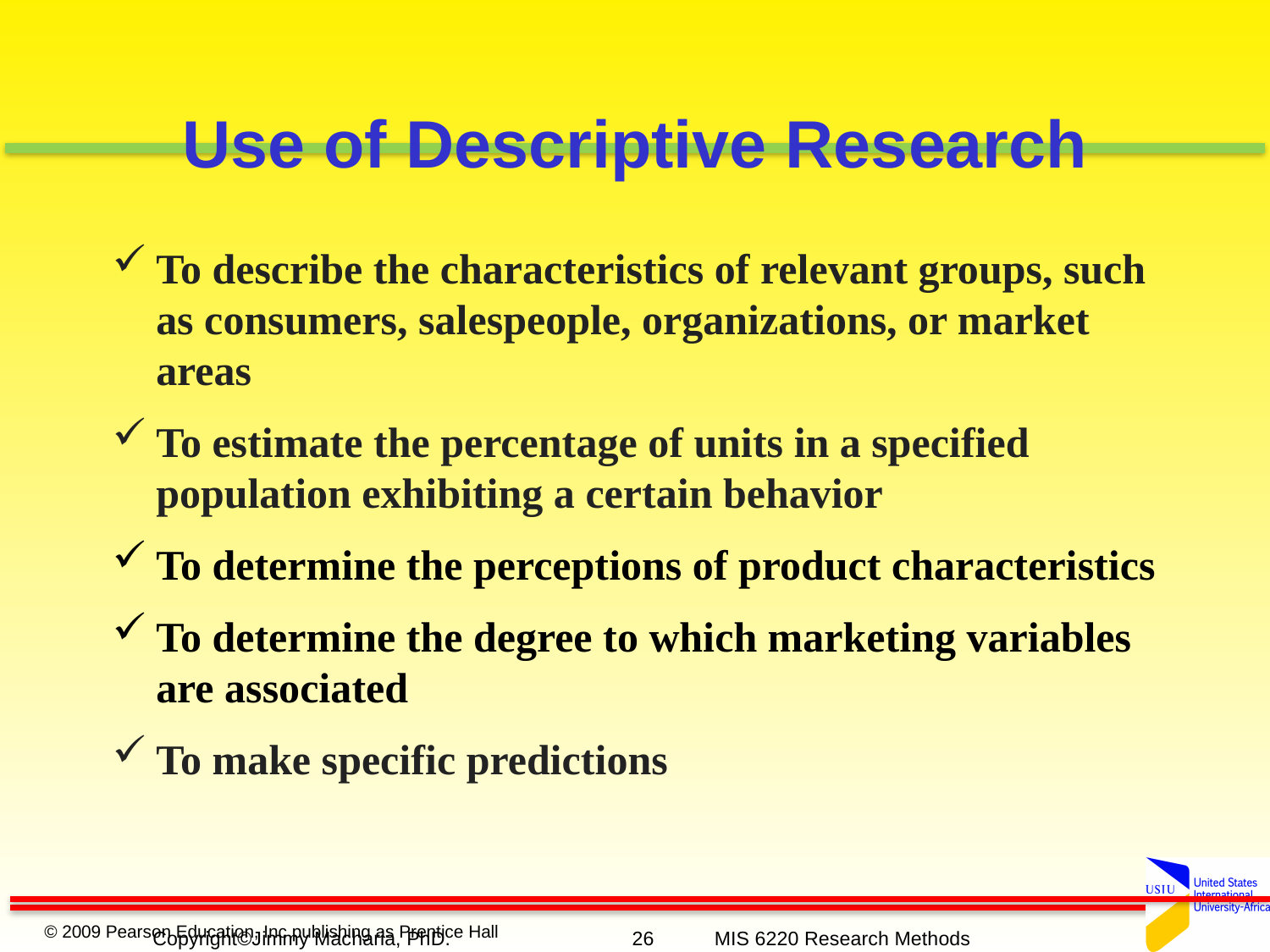

# Use of Descriptive Research
To describe the characteristics of relevant groups, such as consumers, salespeople, organizations, or market areas
To estimate the percentage of units in a specified population exhibiting a certain behavior
To determine the perceptions of product characteristics
To determine the degree to which marketing variables are associated
To make specific predictions